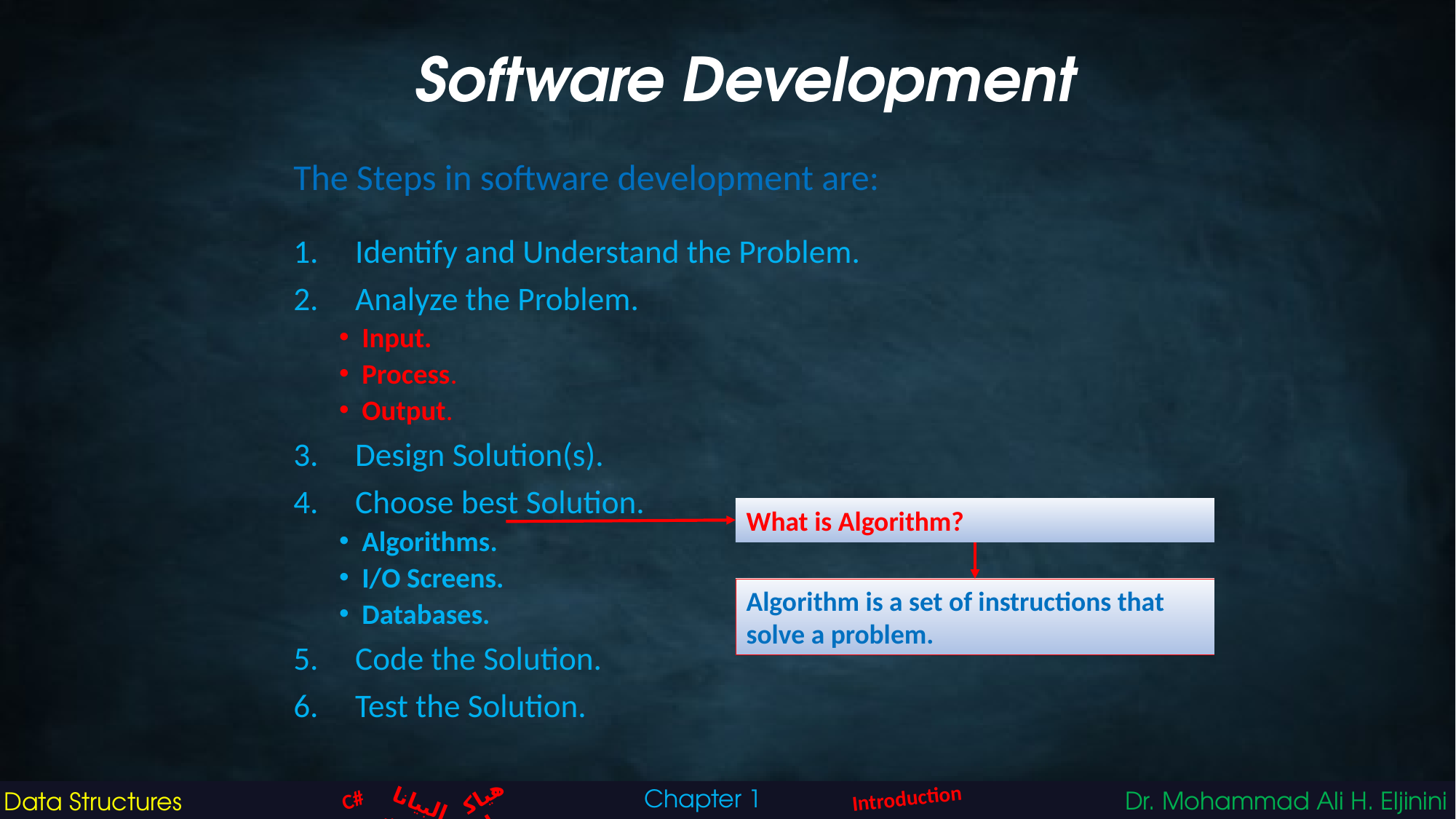

Software Development
The Steps in software development are:
Identify and Understand the Problem.
Analyze the Problem.
Input.
Process.
Output.
Design Solution(s).
Choose best Solution.
Algorithms.
I/O Screens.
Databases.
Code the Solution.
Test the Solution.

What is Algorithm?
Algorithm is a set of instructions that solve a problem.